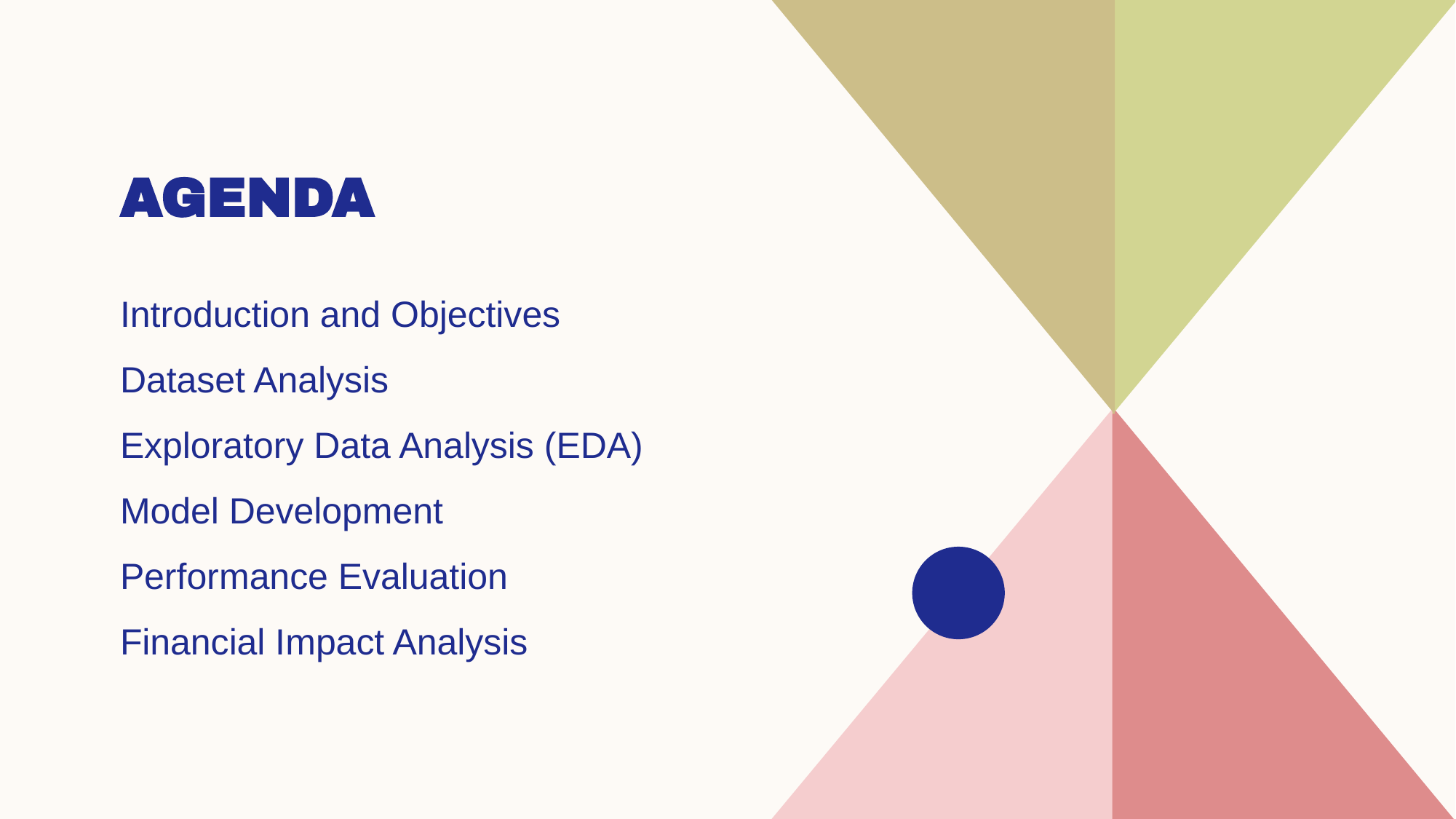

# agenda
Introduction and Objectives
Dataset Analysis
Exploratory Data Analysis (EDA)
Model Development
Performance Evaluation
Financial Impact Analysis